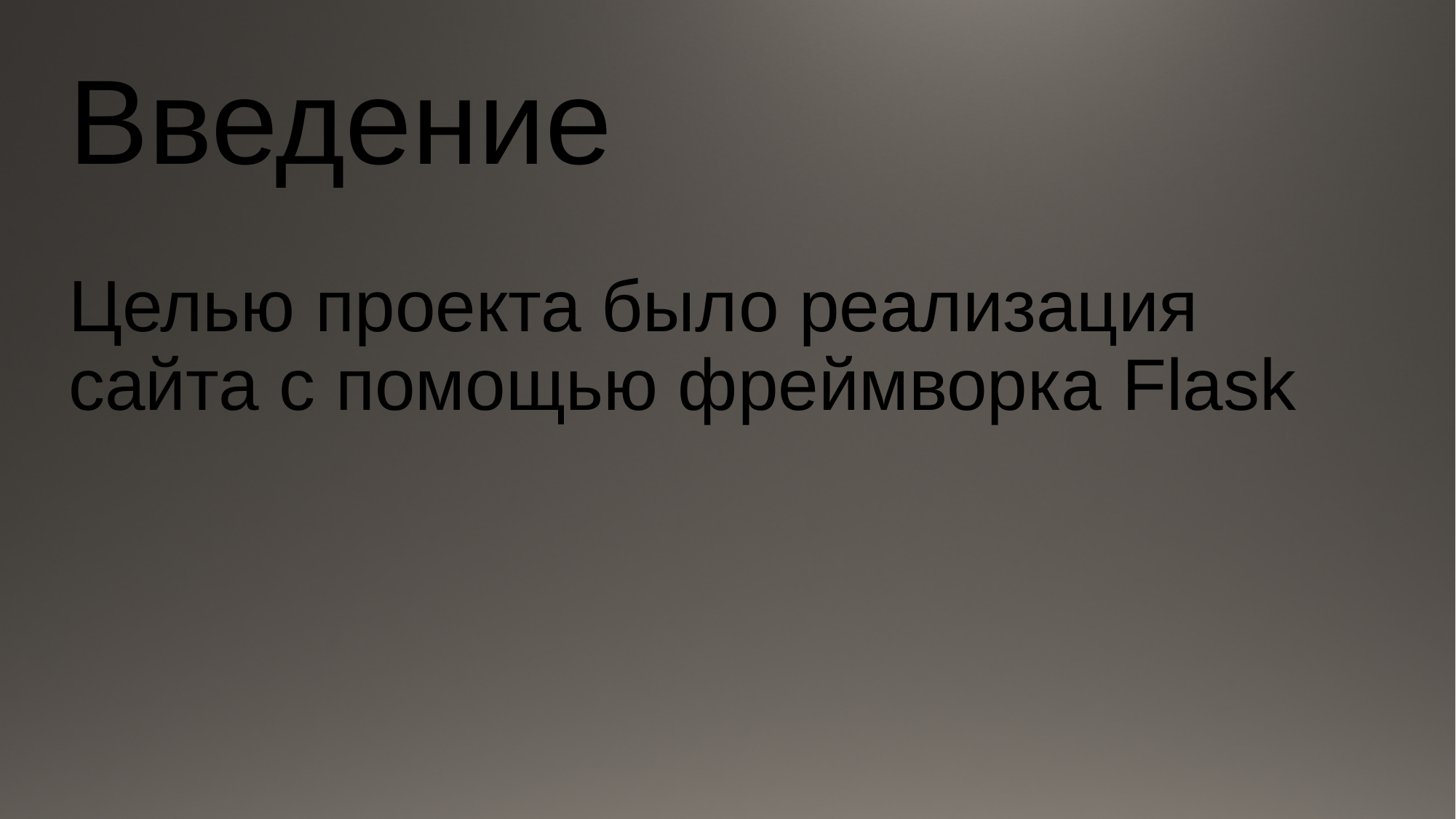

# Введение Целью проекта было реализация сайта с помощью фреймворка Flask